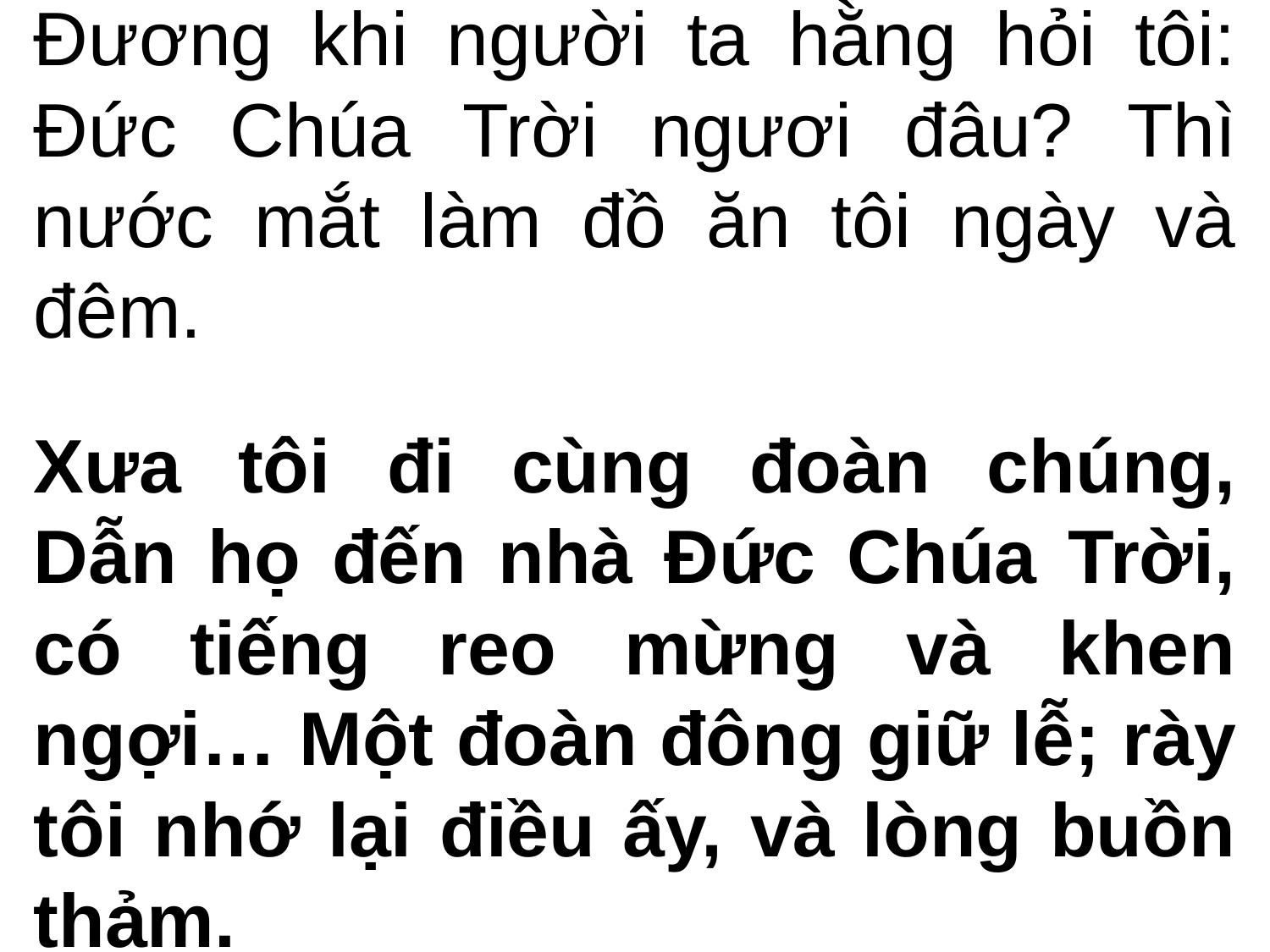

Đương khi người ta hằng hỏi tôi: Đức Chúa Trời ngươi đâu? Thì nước mắt làm đồ ăn tôi ngày và đêm.

Xưa tôi đi cùng đoàn chúng,
Dẫn họ đến nhà Đức Chúa Trời, có tiếng reo mừng và khen ngợi… Một đoàn đông giữ lễ; rày tôi nhớ lại điều ấy, và lòng buồn thảm.